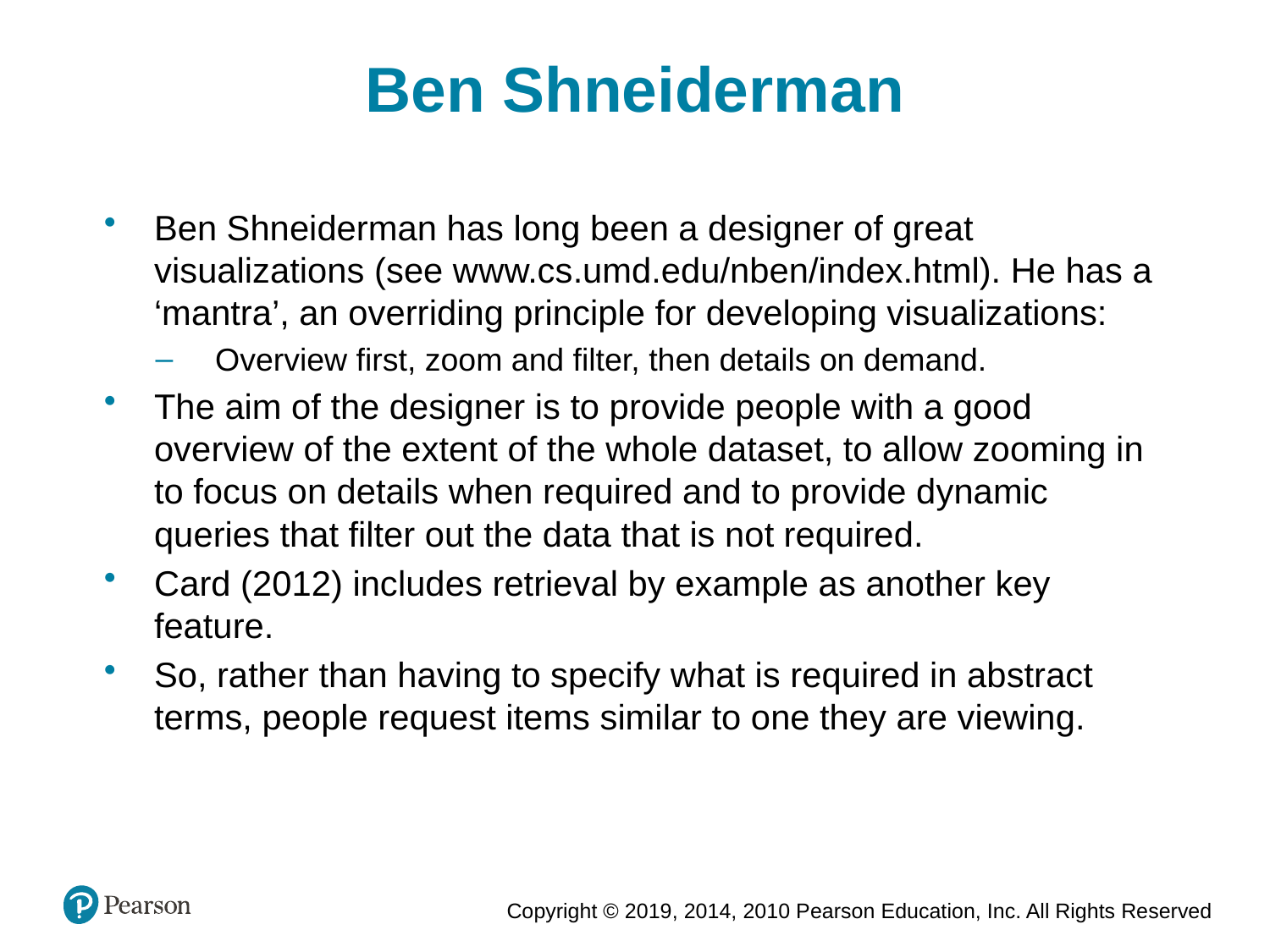

Ben Shneiderman
Ben Shneiderman has long been a designer of great visualizations (see www.cs.umd.edu/nben/index.html). He has a ‘mantra’, an overriding principle for developing visualizations:
Overview first, zoom and filter, then details on demand.
The aim of the designer is to provide people with a good overview of the extent of the whole dataset, to allow zooming in to focus on details when required and to provide dynamic queries that filter out the data that is not required.
Card (2012) includes retrieval by example as another key feature.
So, rather than having to specify what is required in abstract terms, people request items similar to one they are viewing.